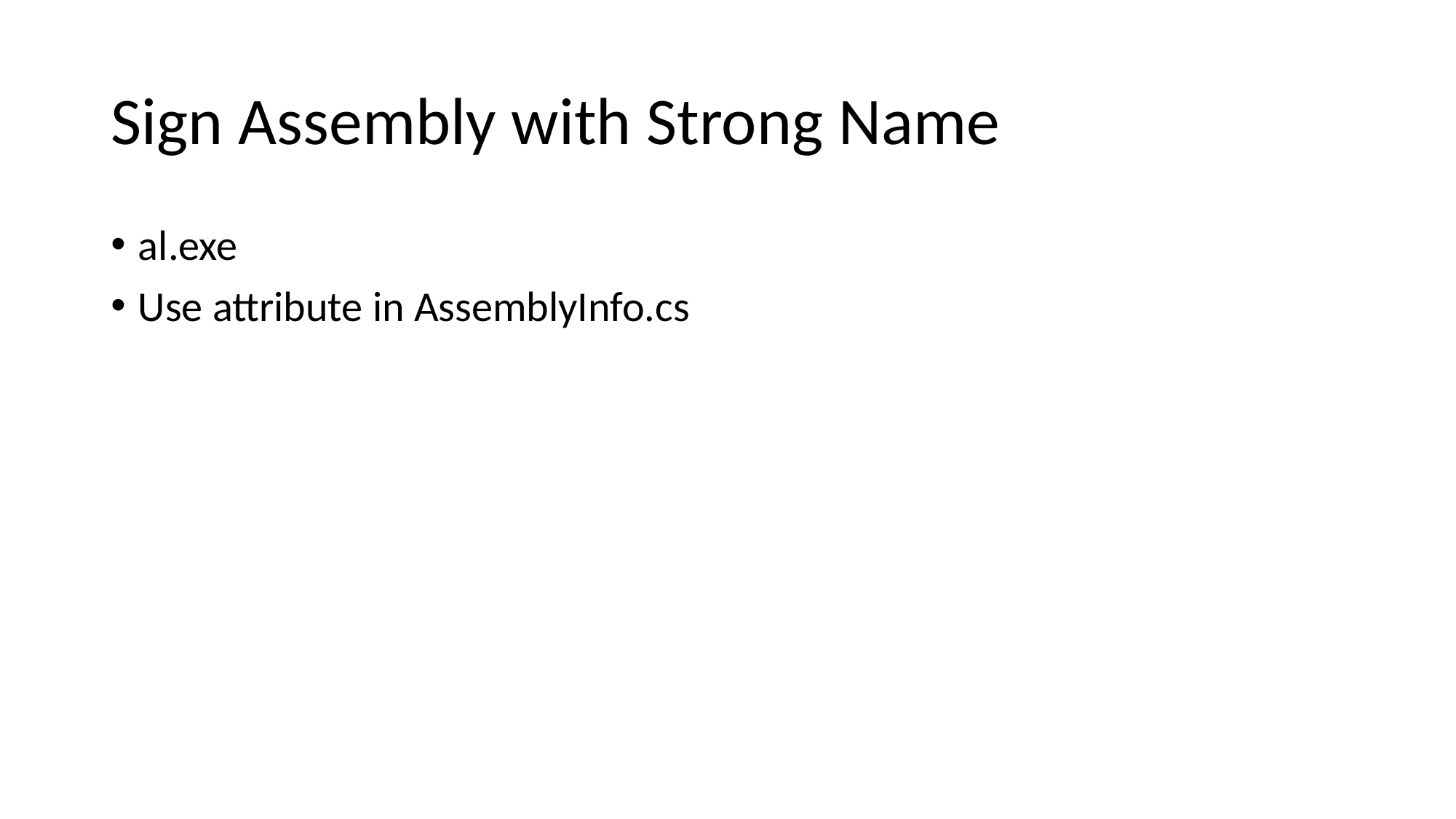

# Sign Assembly with Strong Name
al.exe
Use attribute in AssemblyInfo.cs